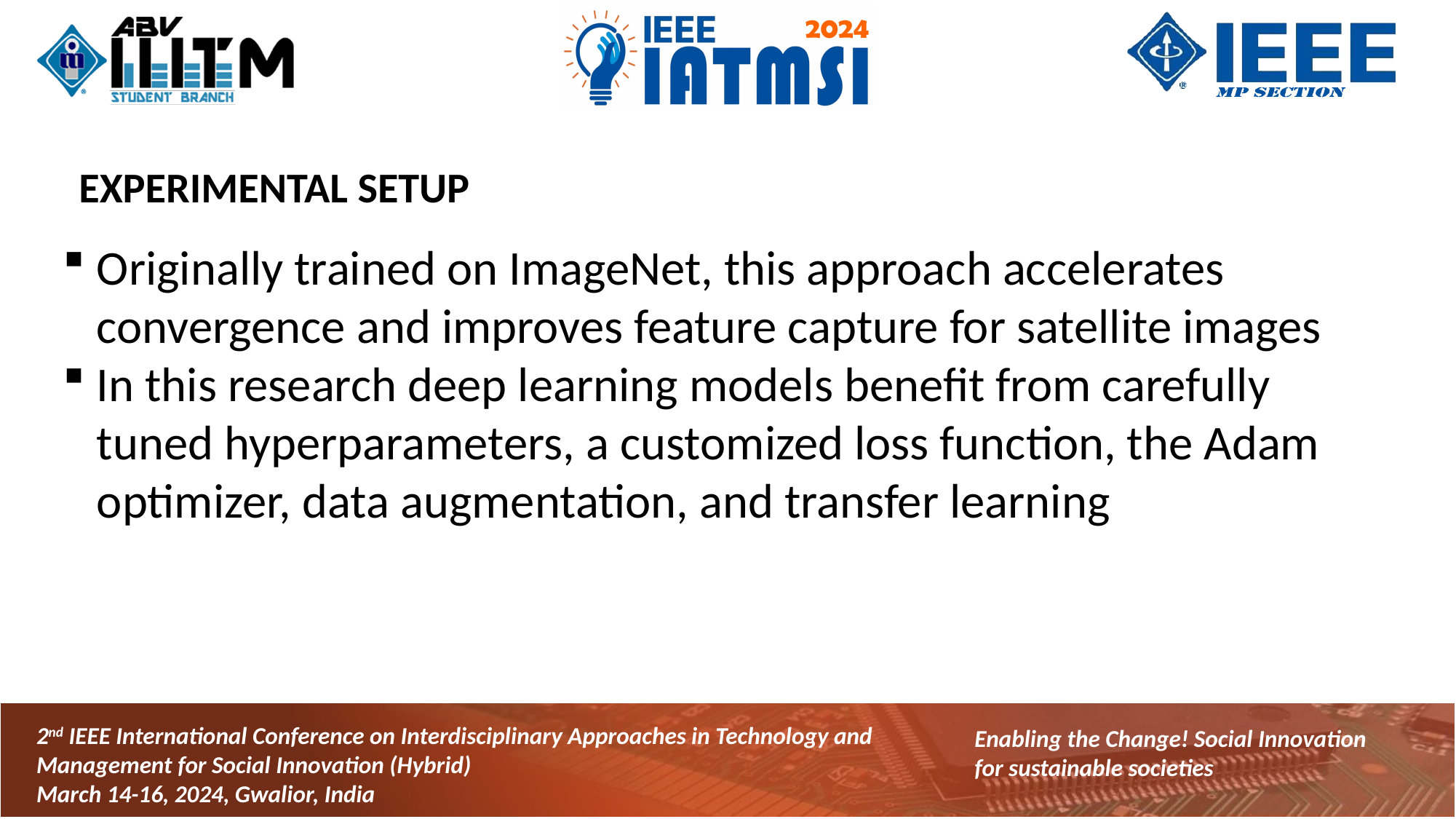

EXPERIMENTAL SETUP
Originally trained on ImageNet, this approach accelerates convergence and improves feature capture for satellite images
In this research deep learning models benefit from carefully tuned hyperparameters, a customized loss function, the Adam optimizer, data augmentation, and transfer learning